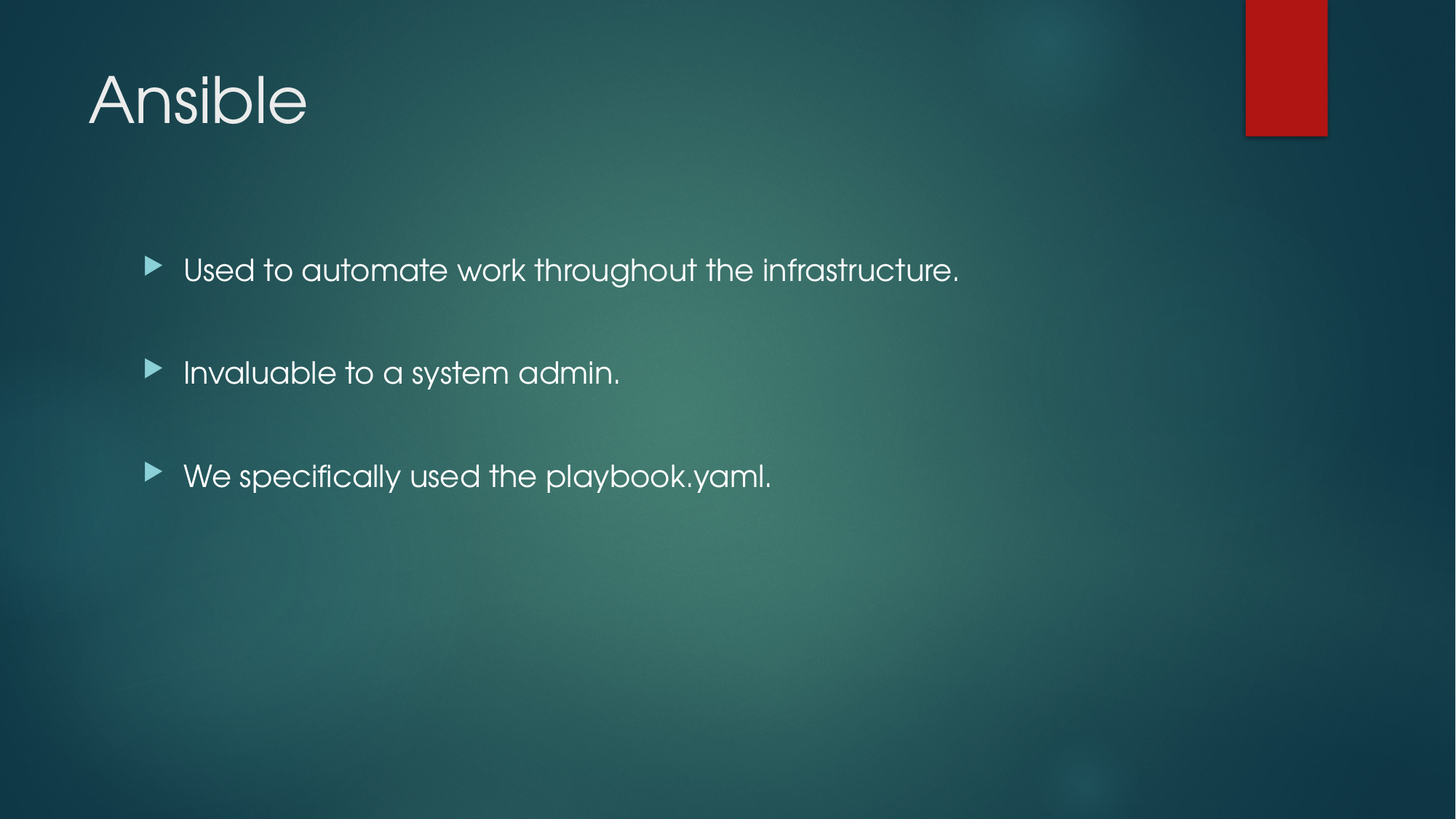

# Ansible
Used to automate work throughout the infrastructure.

Invaluable to a system admin.

We specifically used the playbook.yaml.